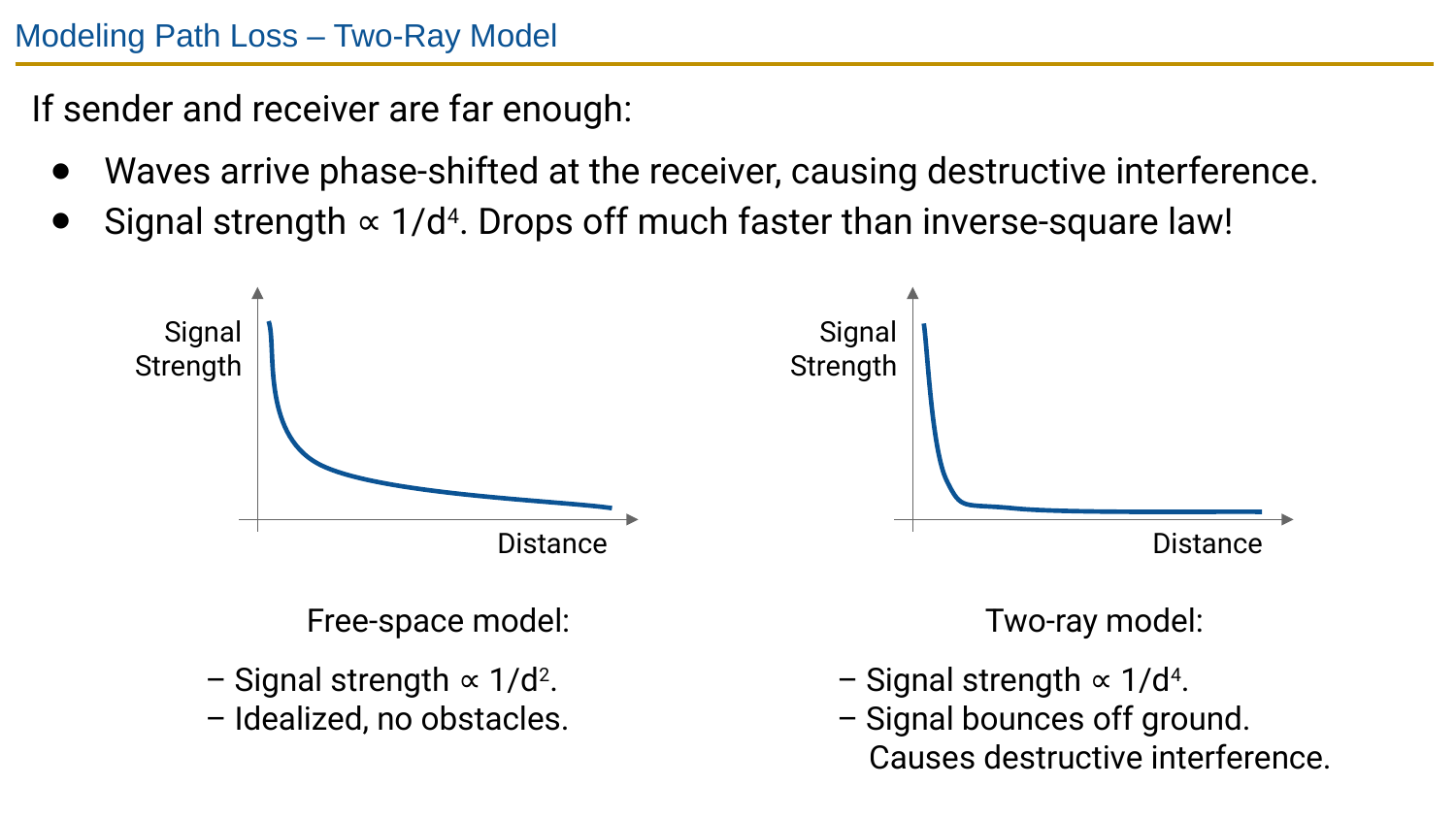

# Modeling Path Loss – Two-Ray Model
If sender and receiver are far enough:
Waves arrive phase-shifted at the receiver, causing destructive interference.
Signal strength ∝ 1/d4. Drops off much faster than inverse-square law!
Signal Strength
Signal Strength

Distance
Distance
Free-space model:
– Signal strength ∝ 1/d2.
– Idealized, no obstacles.
Two-ray model:
– Signal strength ∝ 1/d4.
– Signal bounces off ground.
    Causes destructive interference.